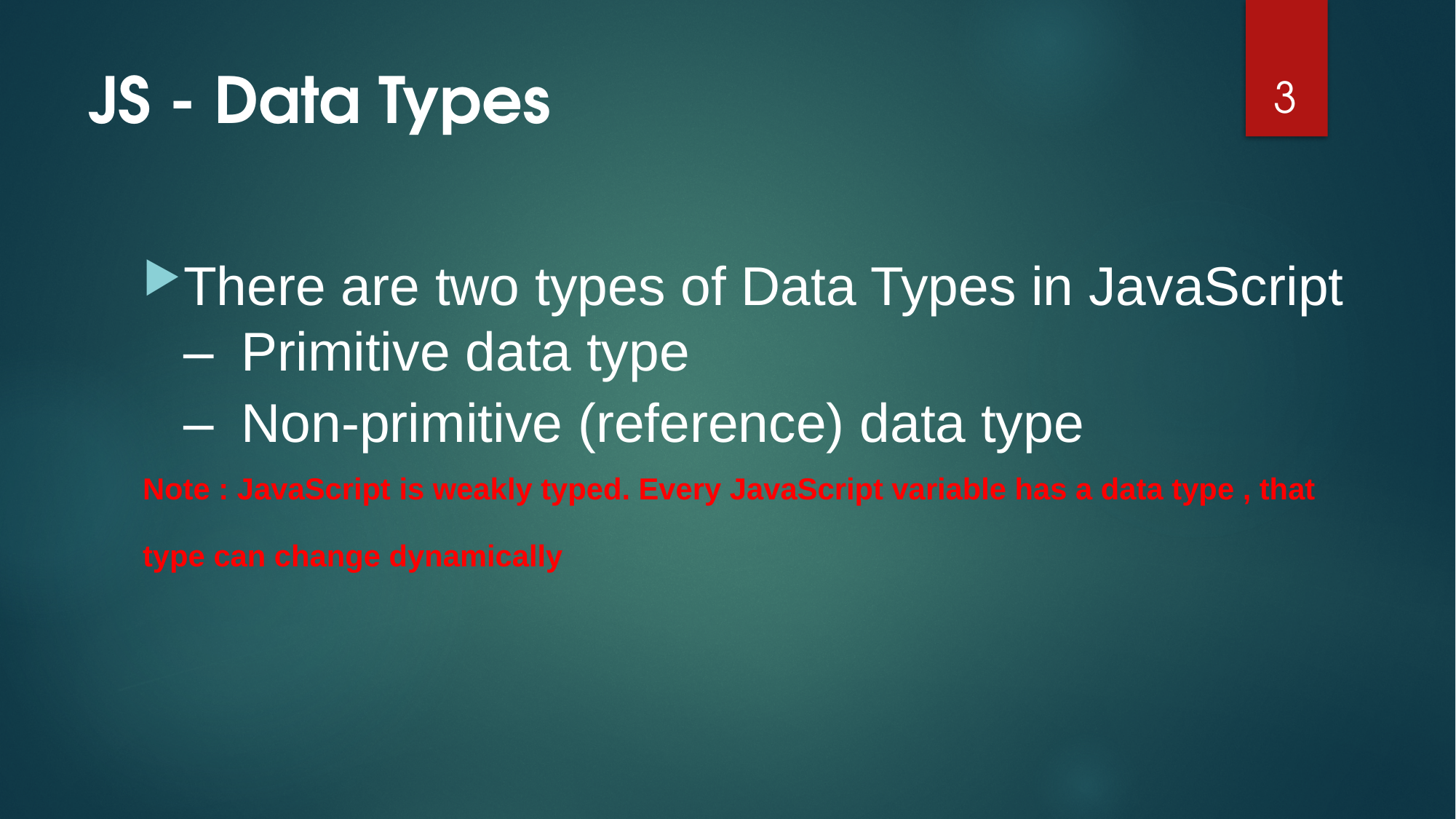

3
# JS - Data Types
There are two types of Data Types in JavaScript
– Primitive data type
– Non-primitive (reference) data type
Note : JavaScript is weakly typed. Every JavaScript variable has a data type , that type can change dynamically